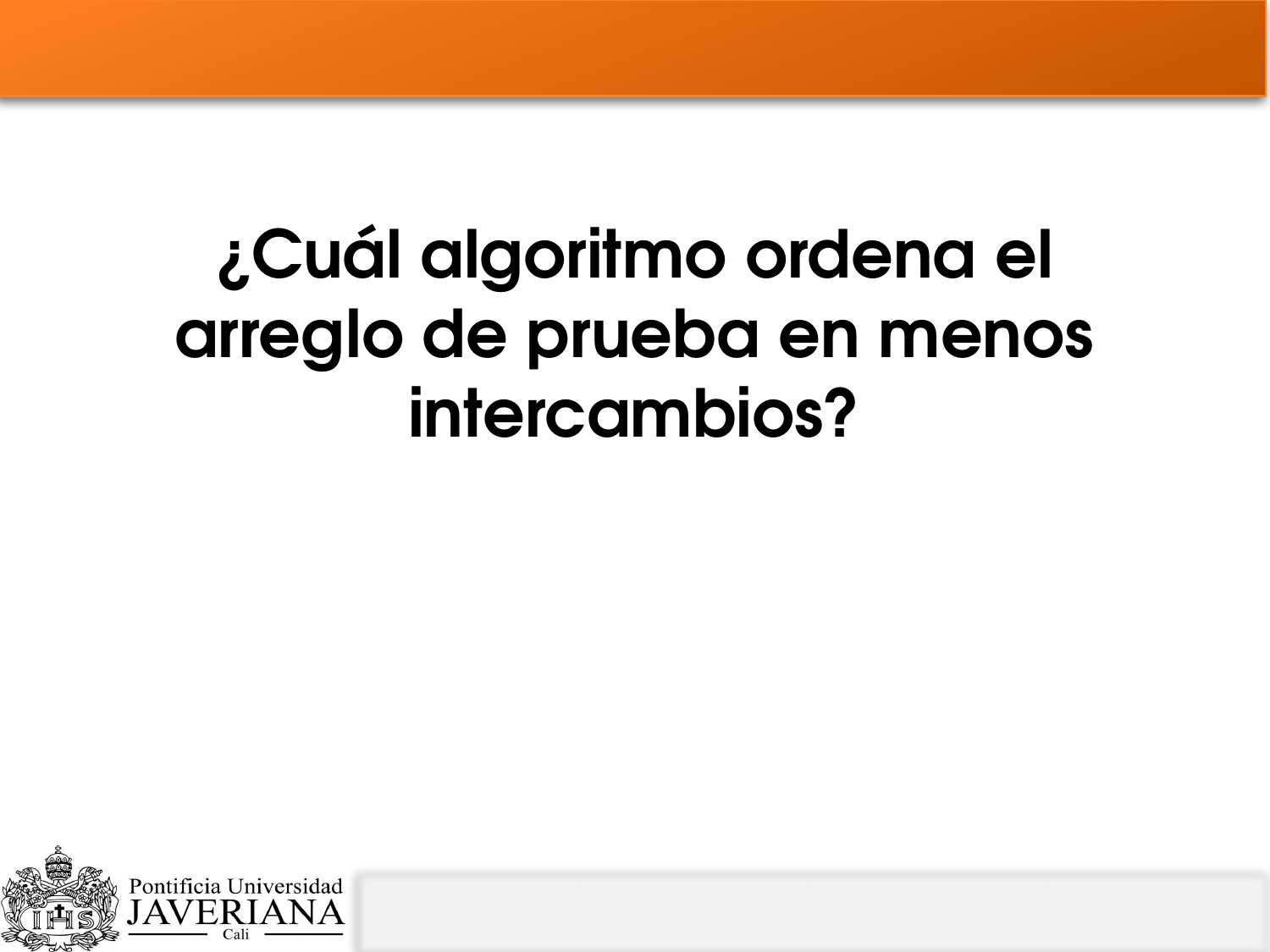

# ¿Cuál algoritmo ordena el arreglo de prueba en menos intercambios?